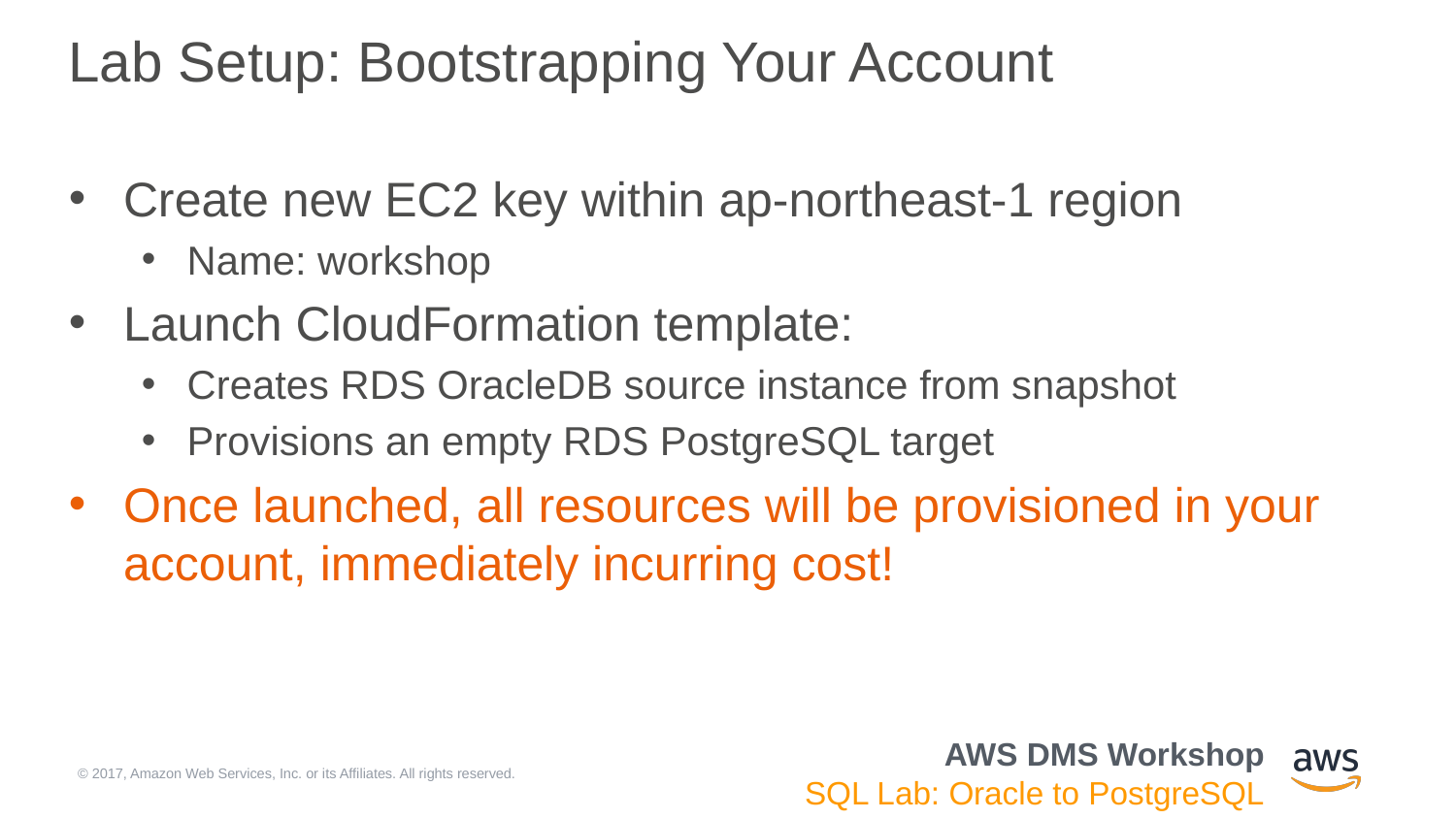

# Lab Setup: Bootstrapping Your Account
Create new EC2 key within ap-northeast-1 region
Name: workshop
Launch CloudFormation template:
Creates RDS OracleDB source instance from snapshot
Provisions an empty RDS PostgreSQL target
Once launched, all resources will be provisioned in your account, immediately incurring cost!